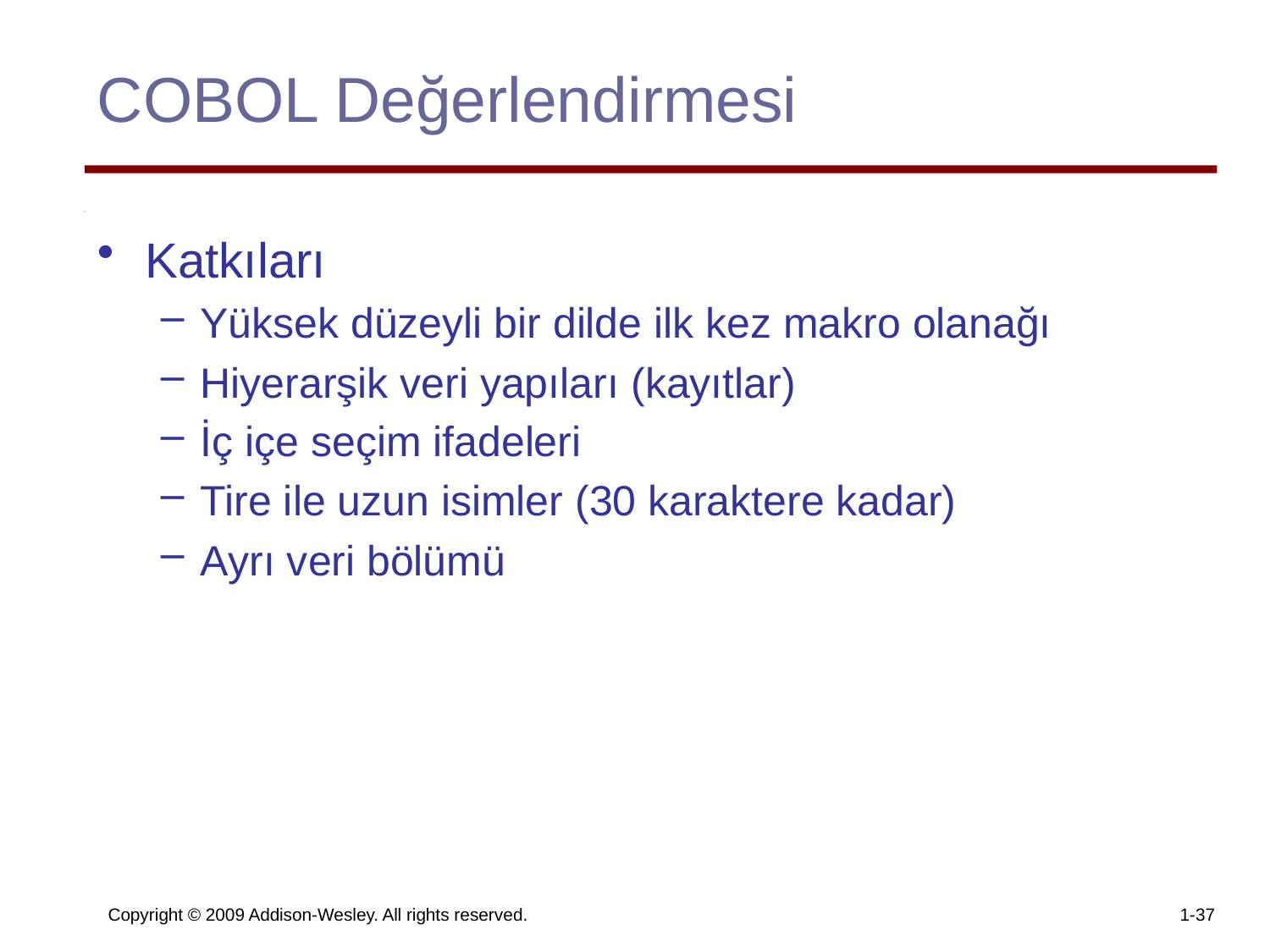

# COBOL Değerlendirmesi
Katkıları
Yüksek düzeyli bir dilde ilk kez makro olanağı
Hiyerarşik veri yapıları (kayıtlar)
İç içe seçim ifadeleri
Tire ile uzun isimler (30 karaktere kadar)
Ayrı veri bölümü
Copyright © 2009 Addison-Wesley. All rights reserved.
1-37